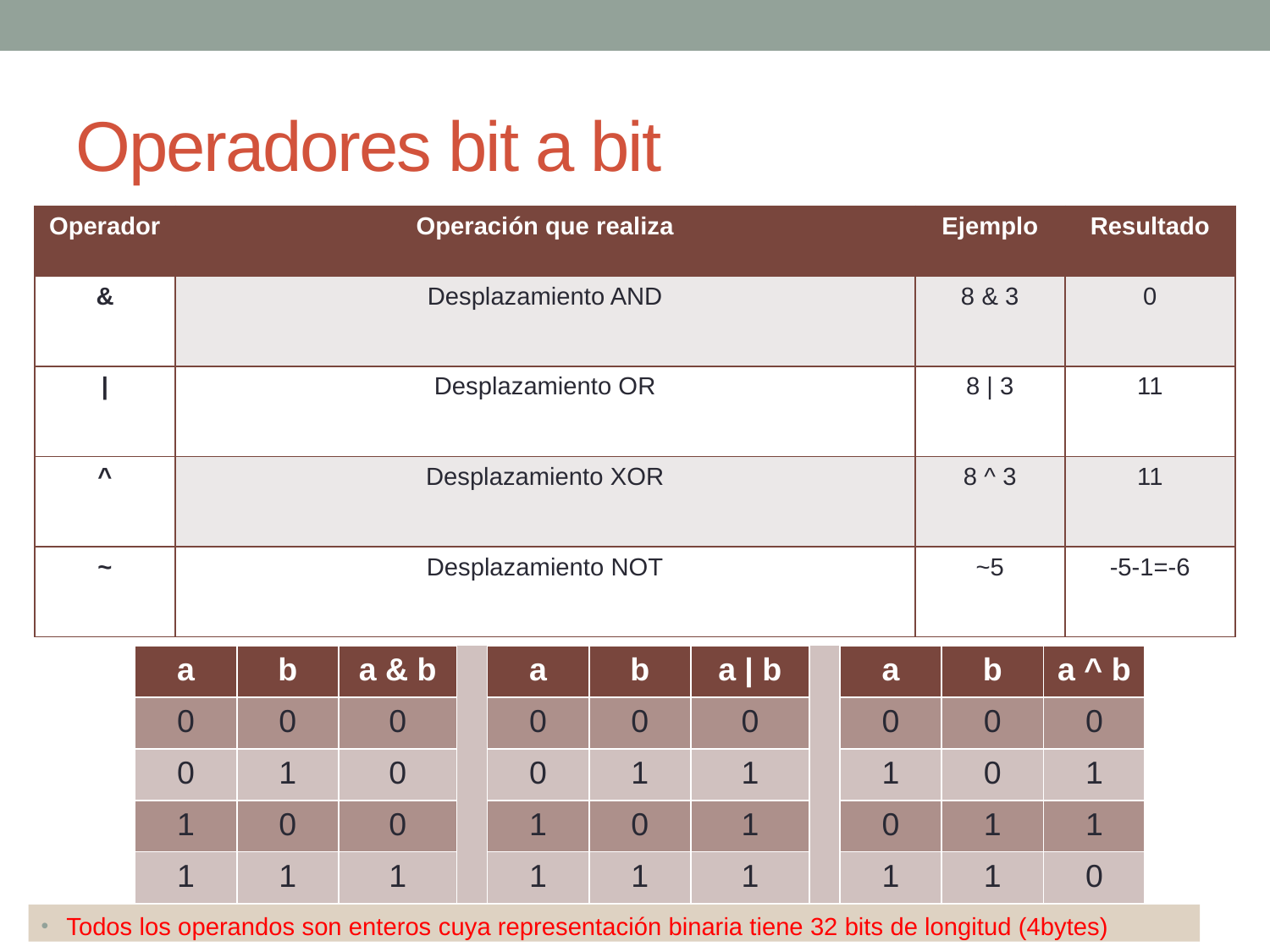

Operadores bit a bit
| Operador | Operación que realiza | Ejemplo | Resultado |
| --- | --- | --- | --- |
| & | Desplazamiento AND | 8 & 3 | 0 |
| | | Desplazamiento OR | 8 | 3 | 11 |
| ^ | Desplazamiento XOR | 8 ^ 3 | 11 |
| ~ | Desplazamiento NOT | ~5 | -5-1=-6 |
| a | b | a & b |  | a | b | a | b |  | a | b | a ^ b |
| --- | --- | --- | --- | --- | --- | --- | --- | --- | --- | --- |
| 0 | 0 | 0 |  | 0 | 0 | 0 |  | 0 | 0 | 0 |
| 0 | 1 | 0 |  | 0 | 1 | 1 |  | 1 | 0 | 1 |
| 1 | 0 | 0 |  | 1 | 0 | 1 |  | 0 | 1 | 1 |
| 1 | 1 | 1 |  | 1 | 1 | 1 |  | 1 | 1 | 0 |
Todos los operandos son enteros cuya representación binaria tiene 32 bits de longitud (4bytes)